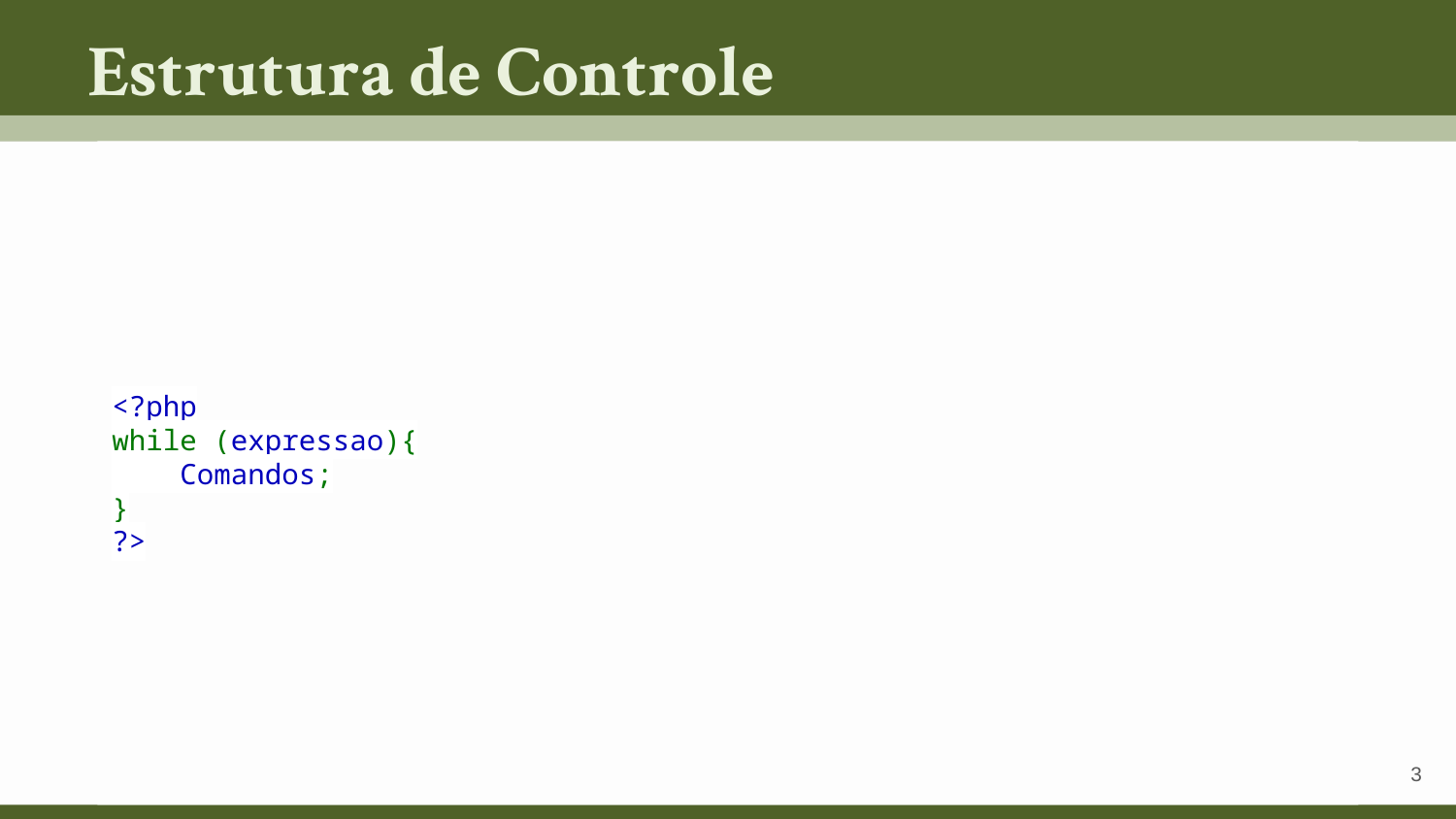

Estrutura de Controle

<?php
while (expressao){
    Comandos;
}
?>

3